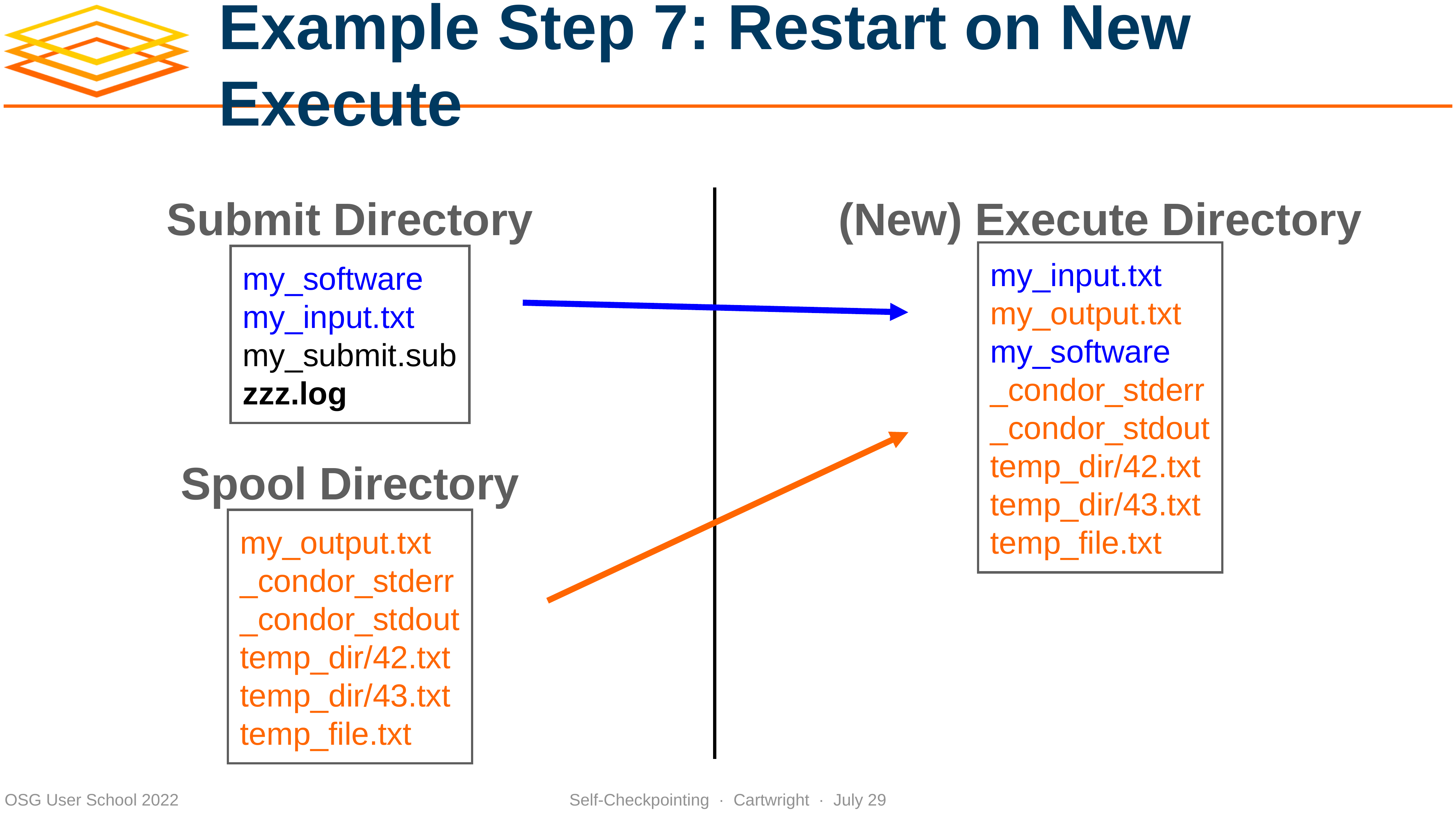

# Example Step 7: Restart on New Execute

(New) Execute Directory
Submit Directory
my_input.txt
my_output.txt
my_software
_condor_stderr
_condor_stdout
temp_dir/42.txt
temp_dir/43.txt
temp_file.txt
my_software
my_input.txt
my_submit.sub
zzz.log

Spool Directory
my_output.txt
_condor_stderr
_condor_stdout
temp_dir/42.txt
temp_dir/43.txt
temp_file.txt
20